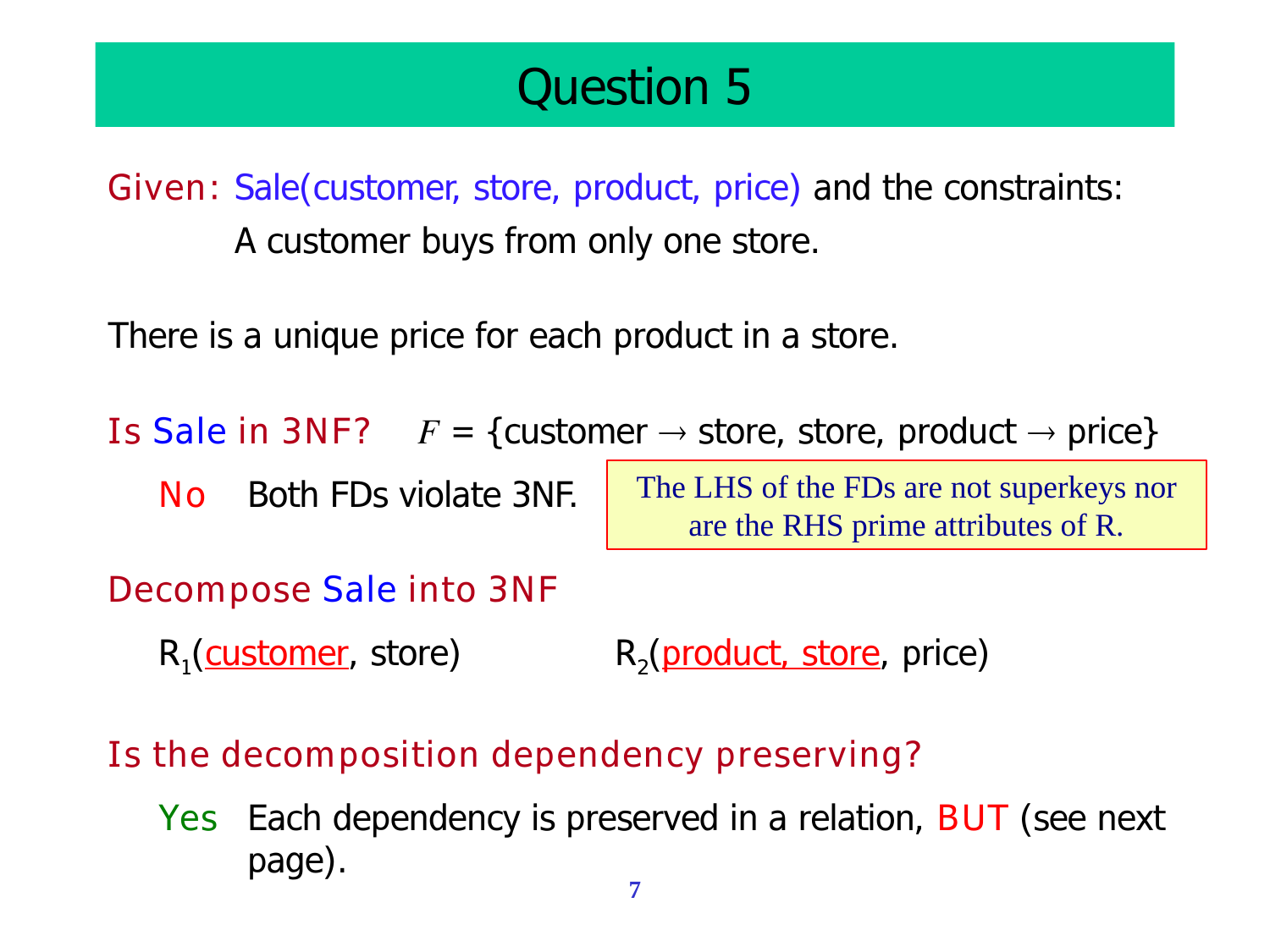

# Question 5
Given:	Sale(customer, store, product, price) and the constraints:
A customer buys from only one store.
There is a unique price for each product in a store.
Is Sale in 3NF?	F = {customer → store, store, product → price}
No	Both FDs violate 3NF.
Decompose Sale into 3NF
R1(customer, store)	R2(product, store, price)
Is the decomposition dependency preserving?
Yes	Each dependency is preserved in a relation, BUT (see next page).

The LHS of the FDs are not superkeys nor are the RHS prime attributes of R.
7